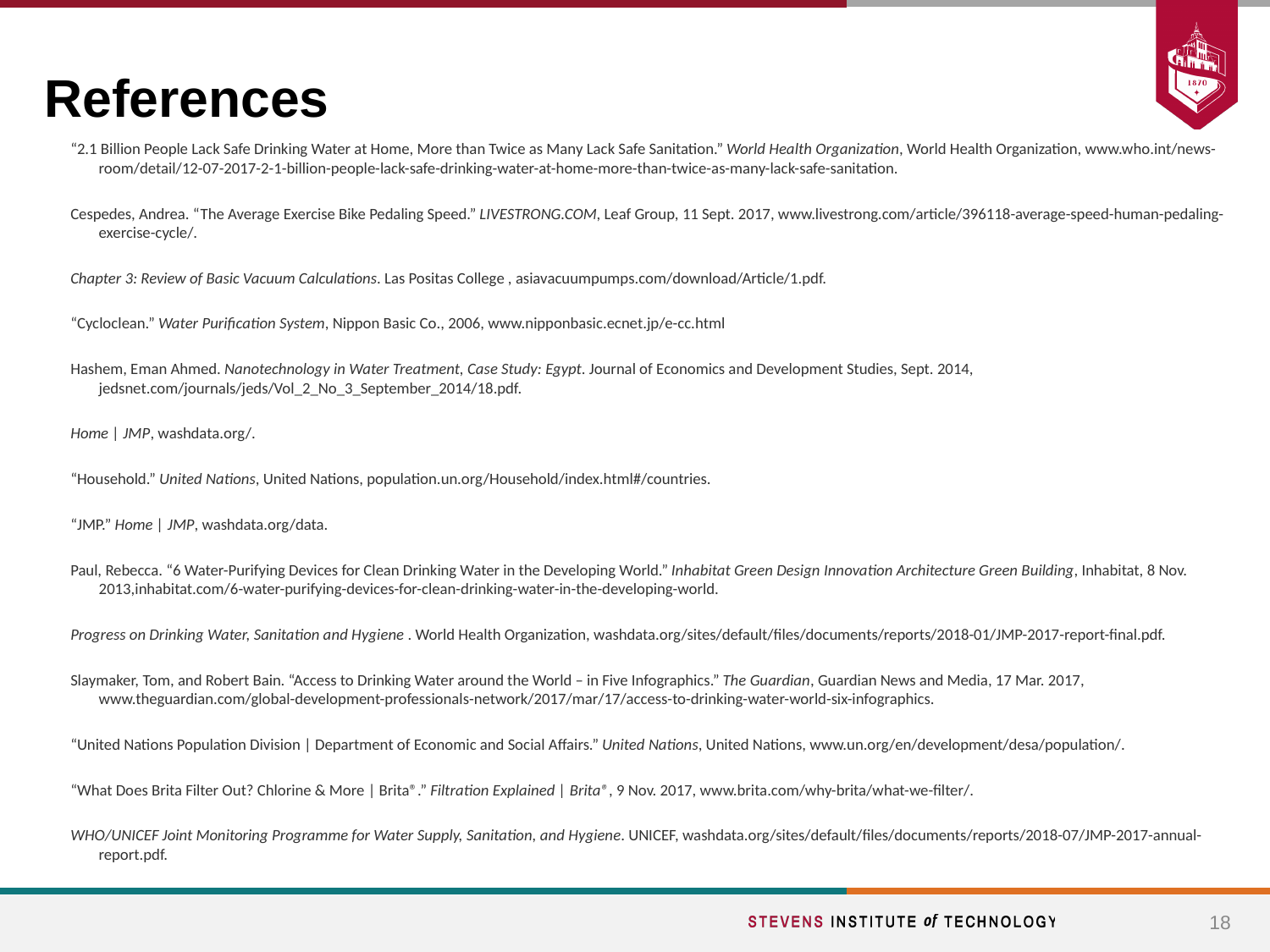

# References
“2.1 Billion People Lack Safe Drinking Water at Home, More than Twice as Many Lack Safe Sanitation.” World Health Organization, World Health Organization, www.who.int/news-room/detail/12-07-2017-2-1-billion-people-lack-safe-drinking-water-at-home-more-than-twice-as-many-lack-safe-sanitation.
Cespedes, Andrea. “The Average Exercise Bike Pedaling Speed.” LIVESTRONG.COM, Leaf Group, 11 Sept. 2017, www.livestrong.com/article/396118-average-speed-human-pedaling-exercise-cycle/.
Chapter 3: Review of Basic Vacuum Calculations. Las Positas College , asiavacuumpumps.com/download/Article/1.pdf.
“Cycloclean.” Water Purification System, Nippon Basic Co., 2006, www.nipponbasic.ecnet.jp/e-cc.html
Hashem, Eman Ahmed. Nanotechnology in Water Treatment, Case Study: Egypt. Journal of Economics and Development Studies, Sept. 2014, jedsnet.com/journals/jeds/Vol_2_No_3_September_2014/18.pdf.
Home | JMP, washdata.org/.
“Household.” United Nations, United Nations, population.un.org/Household/index.html#/countries.
“JMP.” Home | JMP, washdata.org/data.
Paul, Rebecca. “6 Water-Purifying Devices for Clean Drinking Water in the Developing World.” Inhabitat Green Design Innovation Architecture Green Building, Inhabitat, 8 Nov. 2013,inhabitat.com/6-water-purifying-devices-for-clean-drinking-water-in-the-developing-world.
Progress on Drinking Water, Sanitation and Hygiene . World Health Organization, washdata.org/sites/default/files/documents/reports/2018-01/JMP-2017-report-final.pdf.
Slaymaker, Tom, and Robert Bain. “Access to Drinking Water around the World – in Five Infographics.” The Guardian, Guardian News and Media, 17 Mar. 2017, www.theguardian.com/global-development-professionals-network/2017/mar/17/access-to-drinking-water-world-six-infographics.
“United Nations Population Division | Department of Economic and Social Affairs.” United Nations, United Nations, www.un.org/en/development/desa/population/.
“What Does Brita Filter Out? Chlorine & More | Brita®.” Filtration Explained | Brita®, 9 Nov. 2017, www.brita.com/why-brita/what-we-filter/.
WHO/UNICEF Joint Monitoring Programme for Water Supply, Sanitation, and Hygiene. UNICEF, washdata.org/sites/default/files/documents/reports/2018-07/JMP-2017-annual-report.pdf.

18